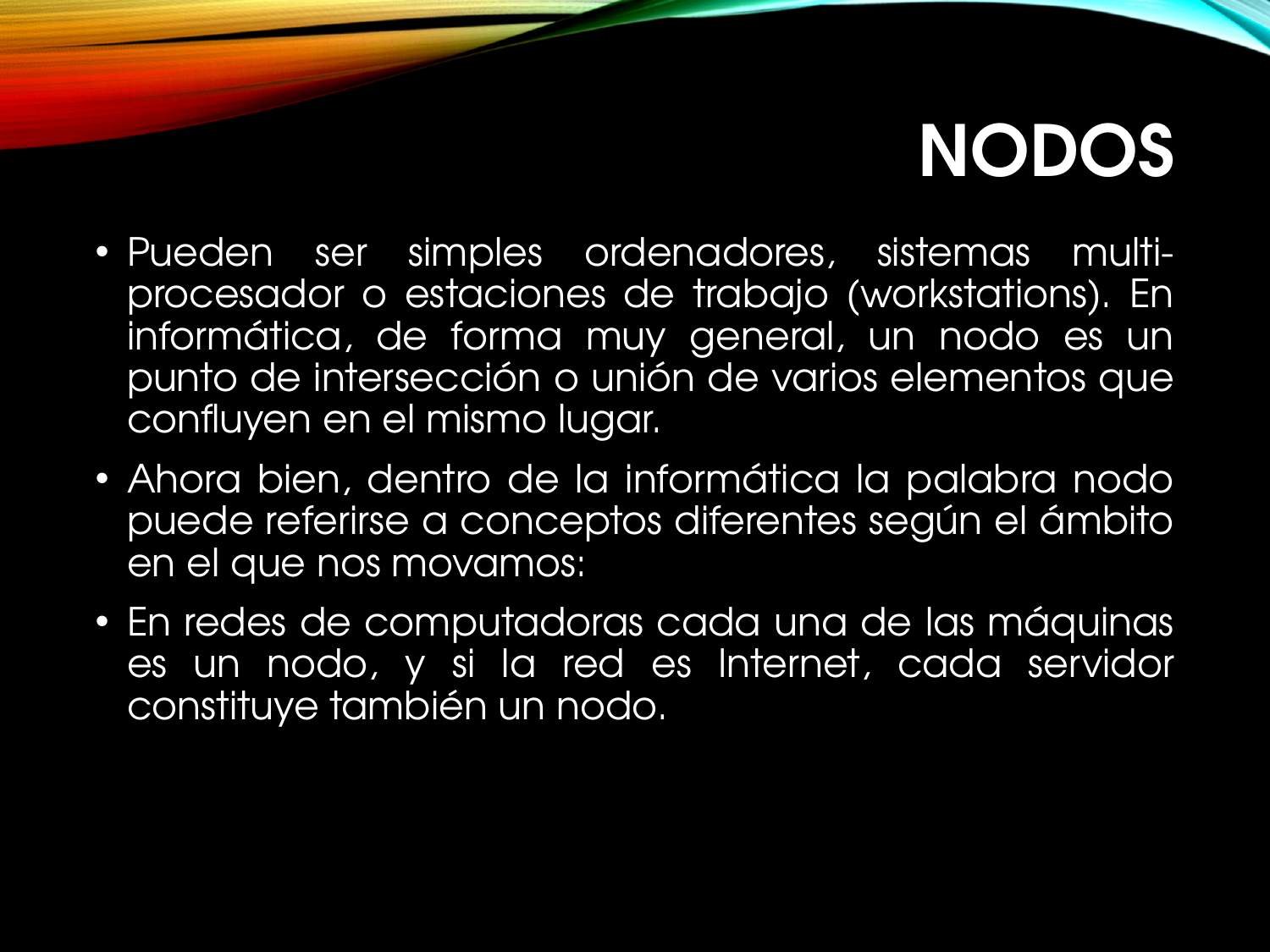

# NODOS
Pueden ser simples ordenadores, sistemas multi-procesador o estaciones de trabajo (workstations). En informática, de forma muy general, un nodo es un punto de intersección o unión de varios elementos que confluyen en el mismo lugar.
Ahora bien, dentro de la informática la palabra nodo puede referirse a conceptos diferentes según el ámbito en el que nos movamos:
En redes de computadoras cada una de las máquinas es un nodo, y si la red es Internet, cada servidor constituye también un nodo.